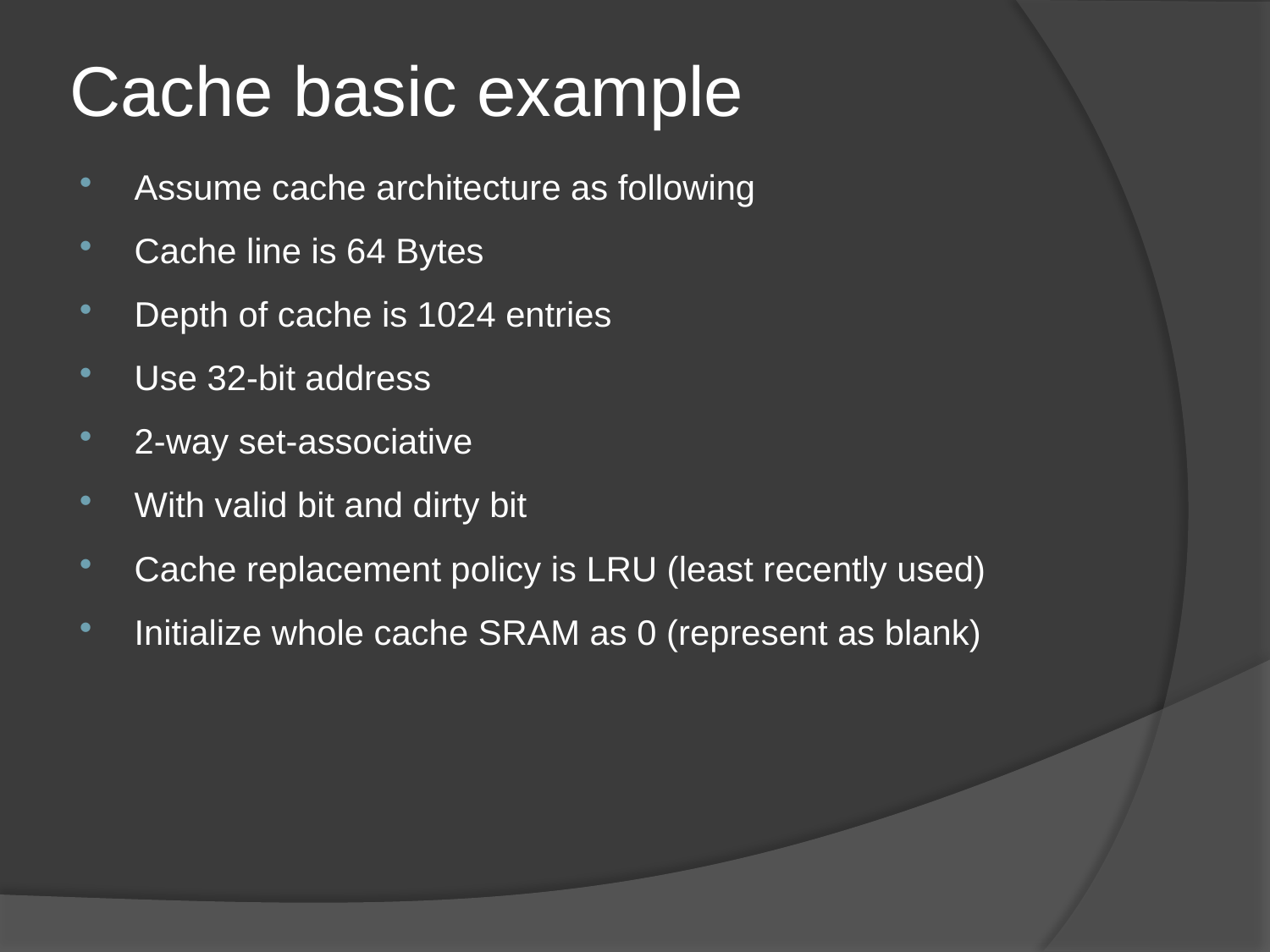

# Cache basic example
Assume cache architecture as following
Cache line is 64 Bytes
Depth of cache is 1024 entries
Use 32-bit address
2-way set-associative
With valid bit and dirty bit
Cache replacement policy is LRU (least recently used)
Initialize whole cache SRAM as 0 (represent as blank)